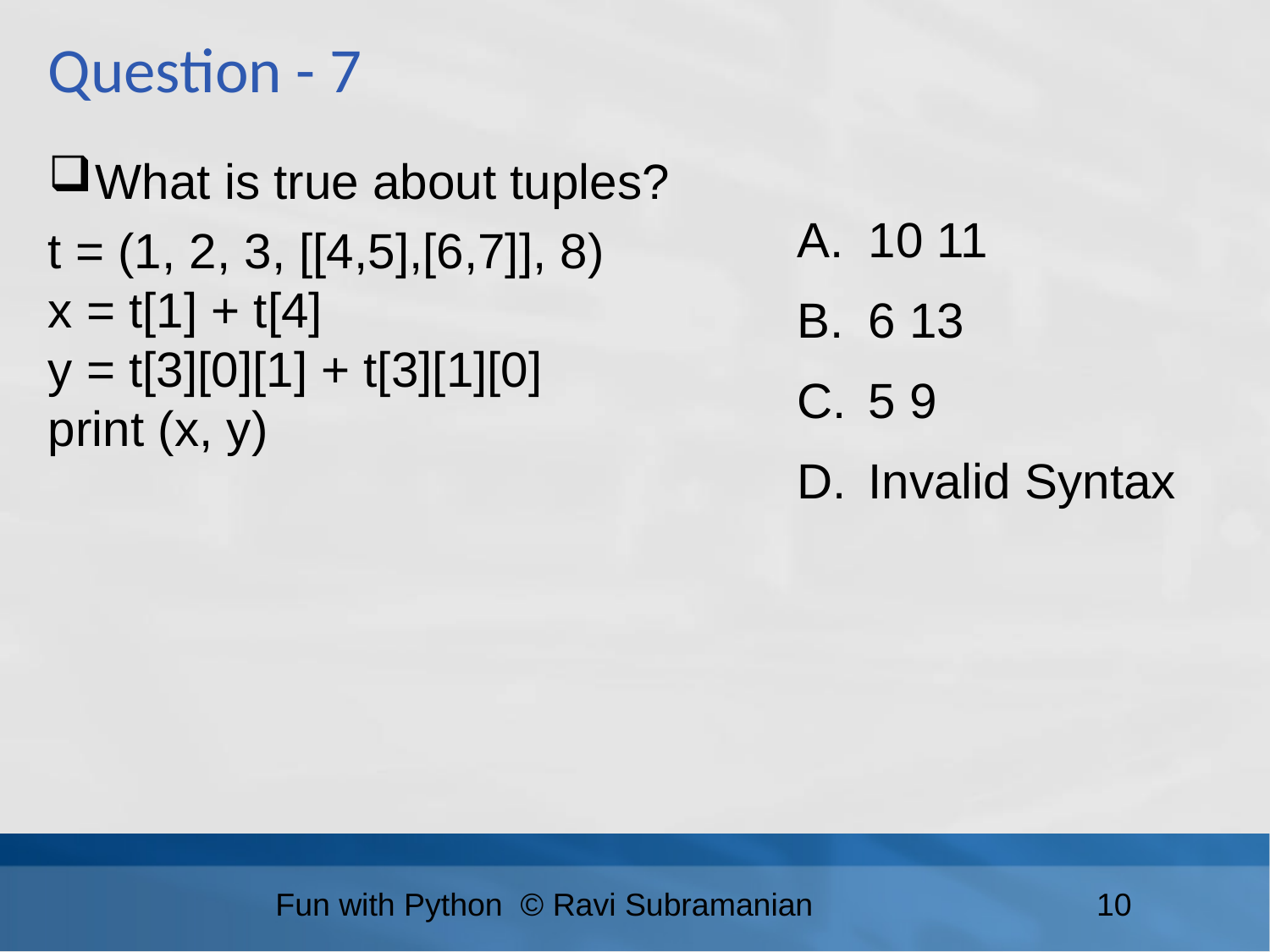

Question - 7
What is true about tuples?
t = (1, 2, 3, [[4,5],[6,7]], 8)
x = t[1] + t[4]
y = t[3][0][1] + t[3][1][0]
print (x, y)

10 11
6 13
5 9
Invalid Syntax